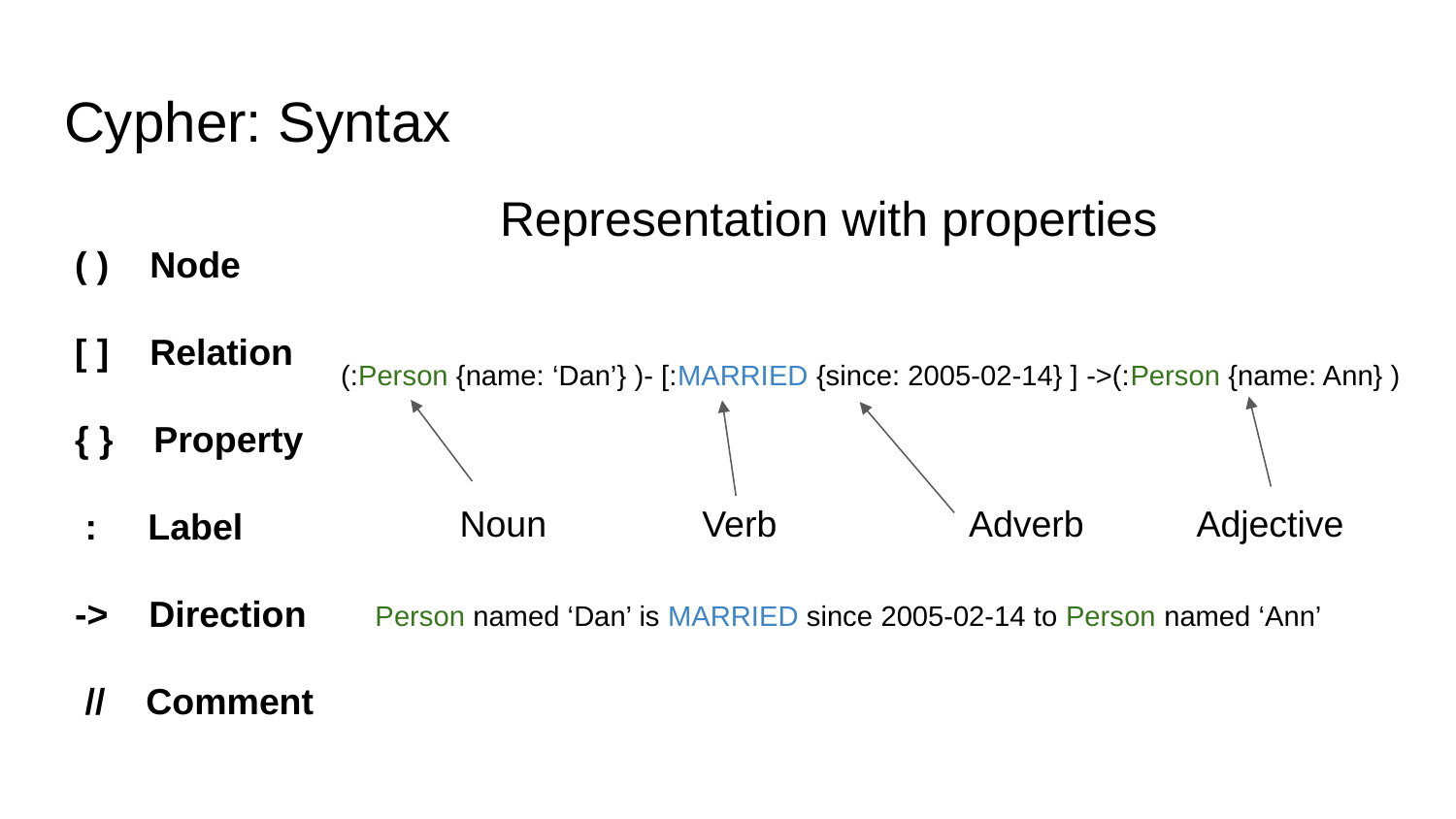

# Cypher: Syntax

Representation with properties
( )    Node

[ ]    Relation

{ }    Property

 :     Label

->    Direction

 //    Comment
(:Person {name: ‘Dan’} )- [:MARRIED {since: 2005-02-14} ] ->(:Person {name: Ann} )
Noun
Verb
Adverb
Adjective
Person named ‘Dan’ is MARRIED since 2005-02-14 to Person named ‘Ann’